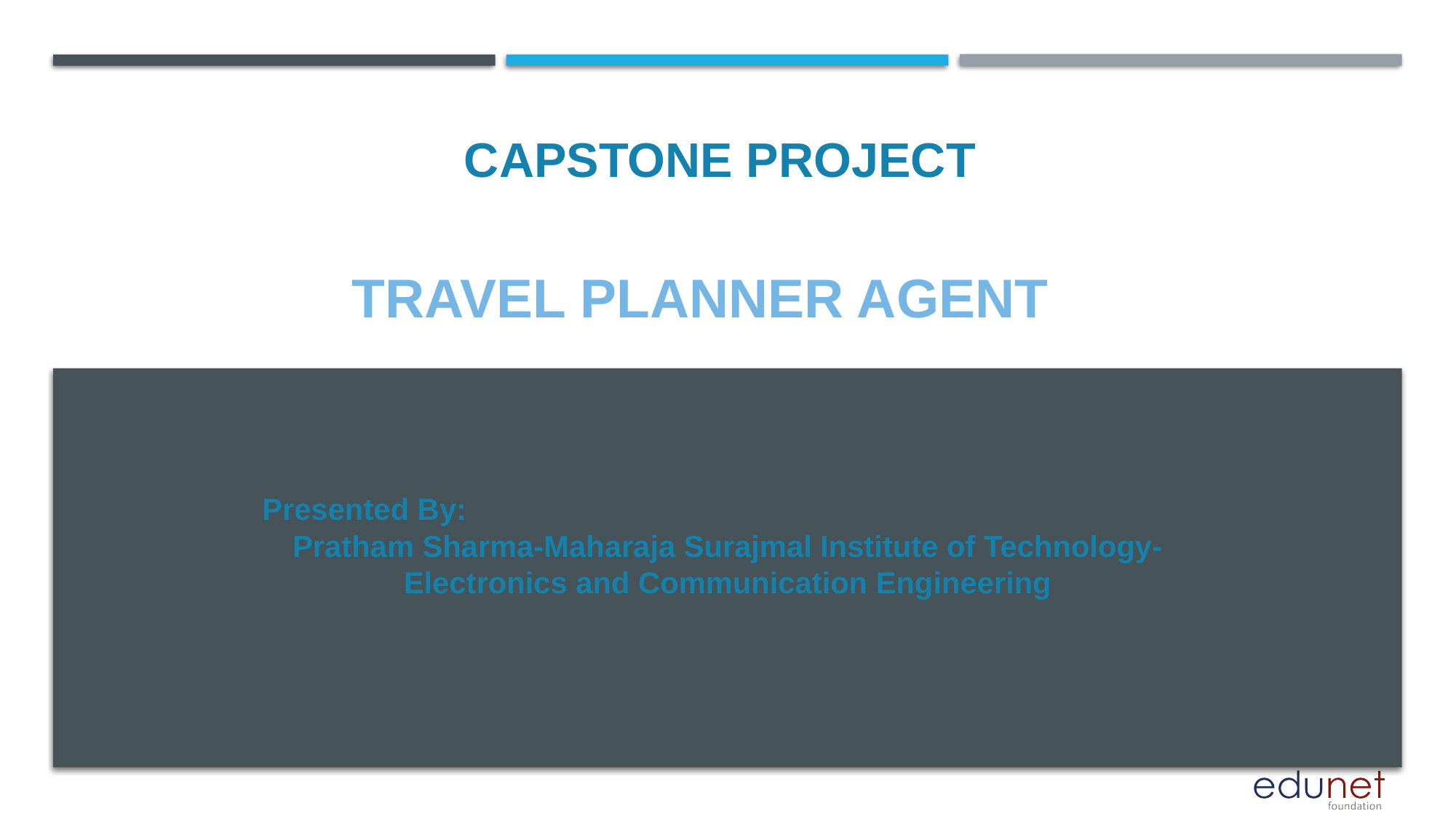

CAPSTONE PROJECT
# Travel Planner Agent
Presented By:
Pratham Sharma-Maharaja Surajmal Institute of Technology-Electronics and Communication Engineering